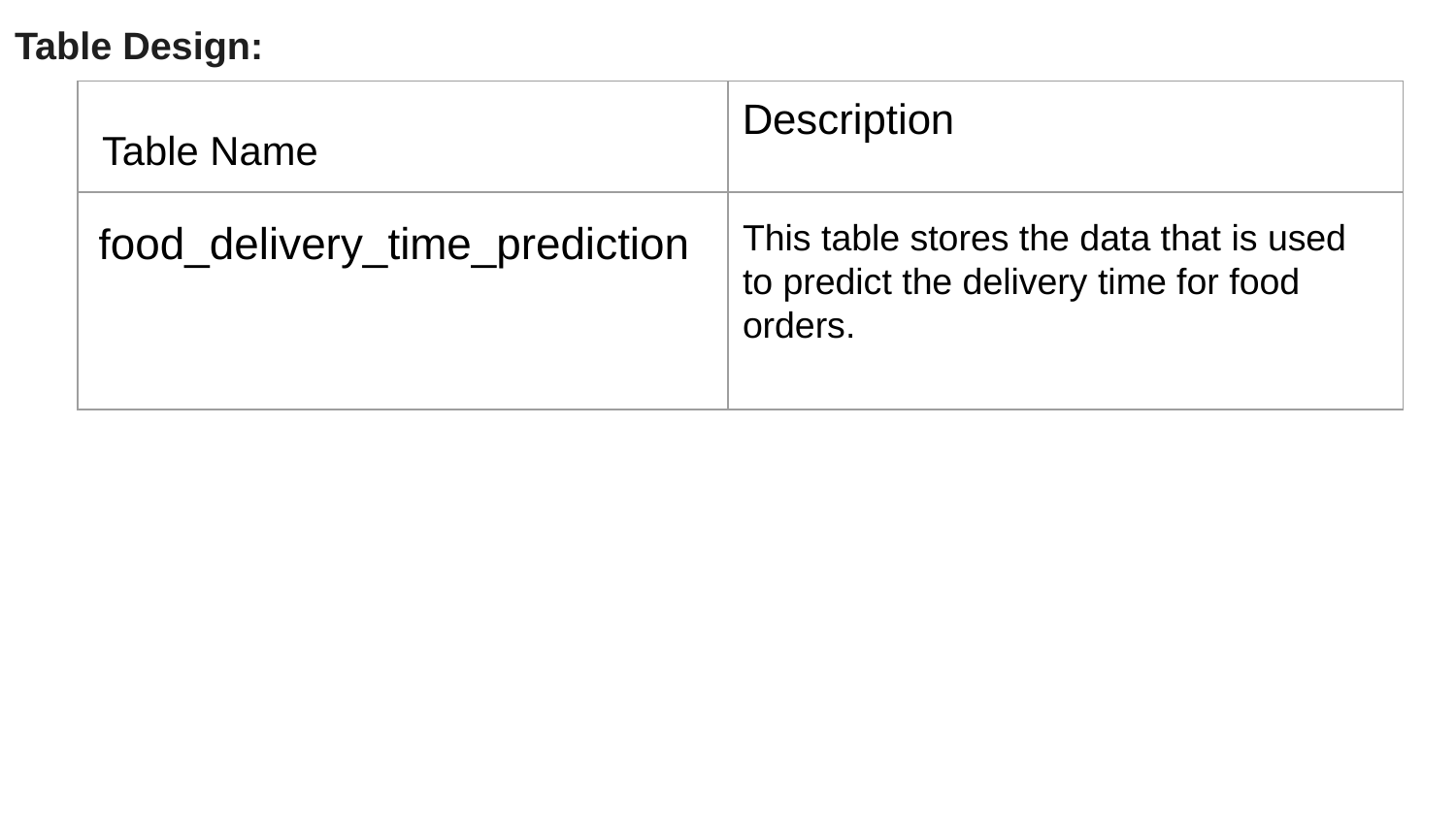

Table Design:

|  | Description |
| --- | --- |
|  |  |
Table Name
food_delivery_time_prediction
This table stores the data that is used to predict the delivery time for food orders.